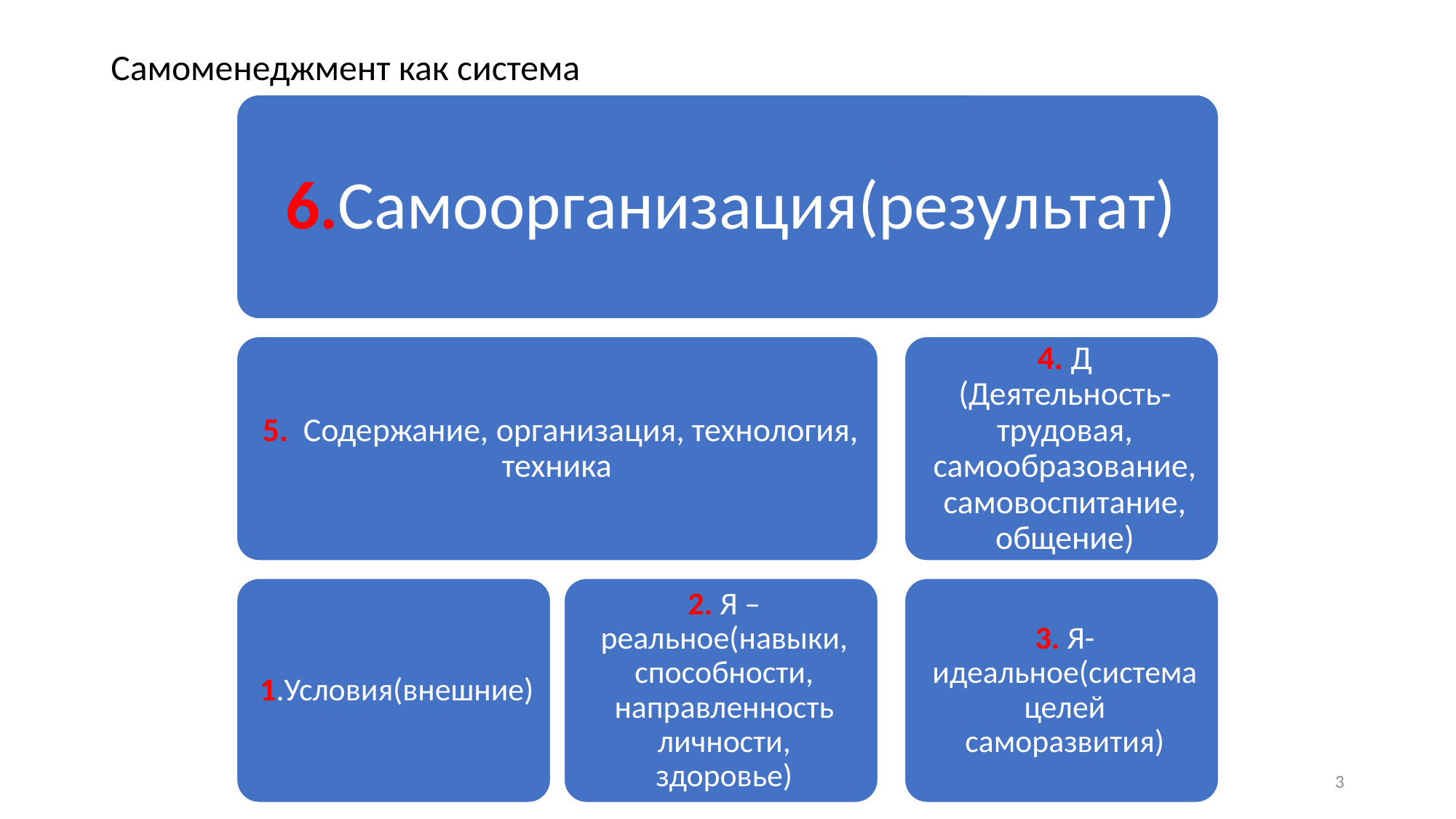

# Самоменеджмент как система
6.Самоорганизация(результат)
5.  Содержание, организация, технология, техника
1.Условия(внешние)
2. Я – реальное(навыки, способности, направленность личности, здоровье)
4. Д (Деятельность- трудовая, самообразование, самовоспитание, общение)
3. Я- идеальное(система целей саморазвития)
3